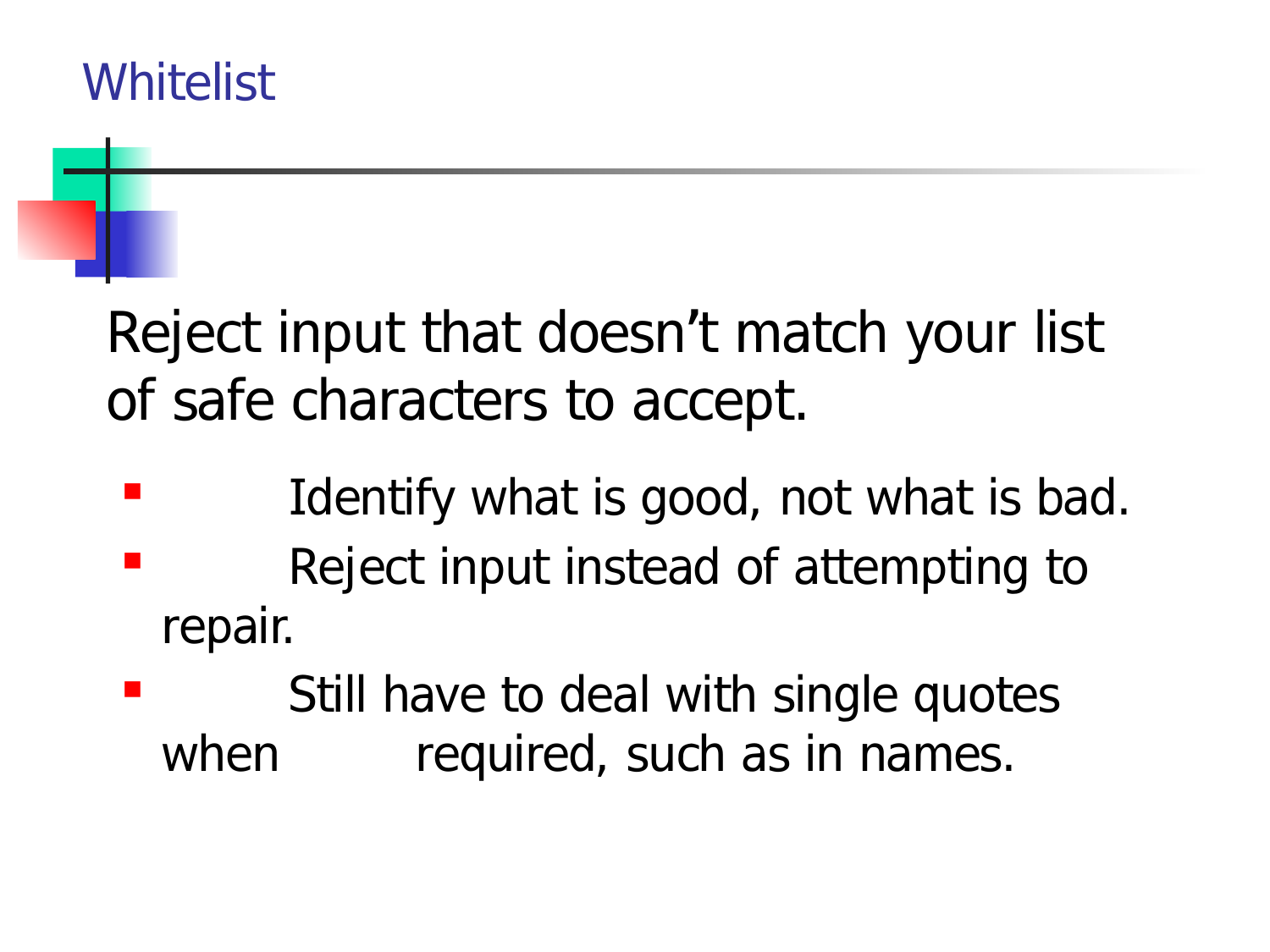

# Whitelist
	Reject input that doesn’t match your list of safe characters to accept.

	Identify what is good, not what is bad.
	Reject input instead of attempting to repair.
	Still have to deal with single quotes when 	required, such as in names.